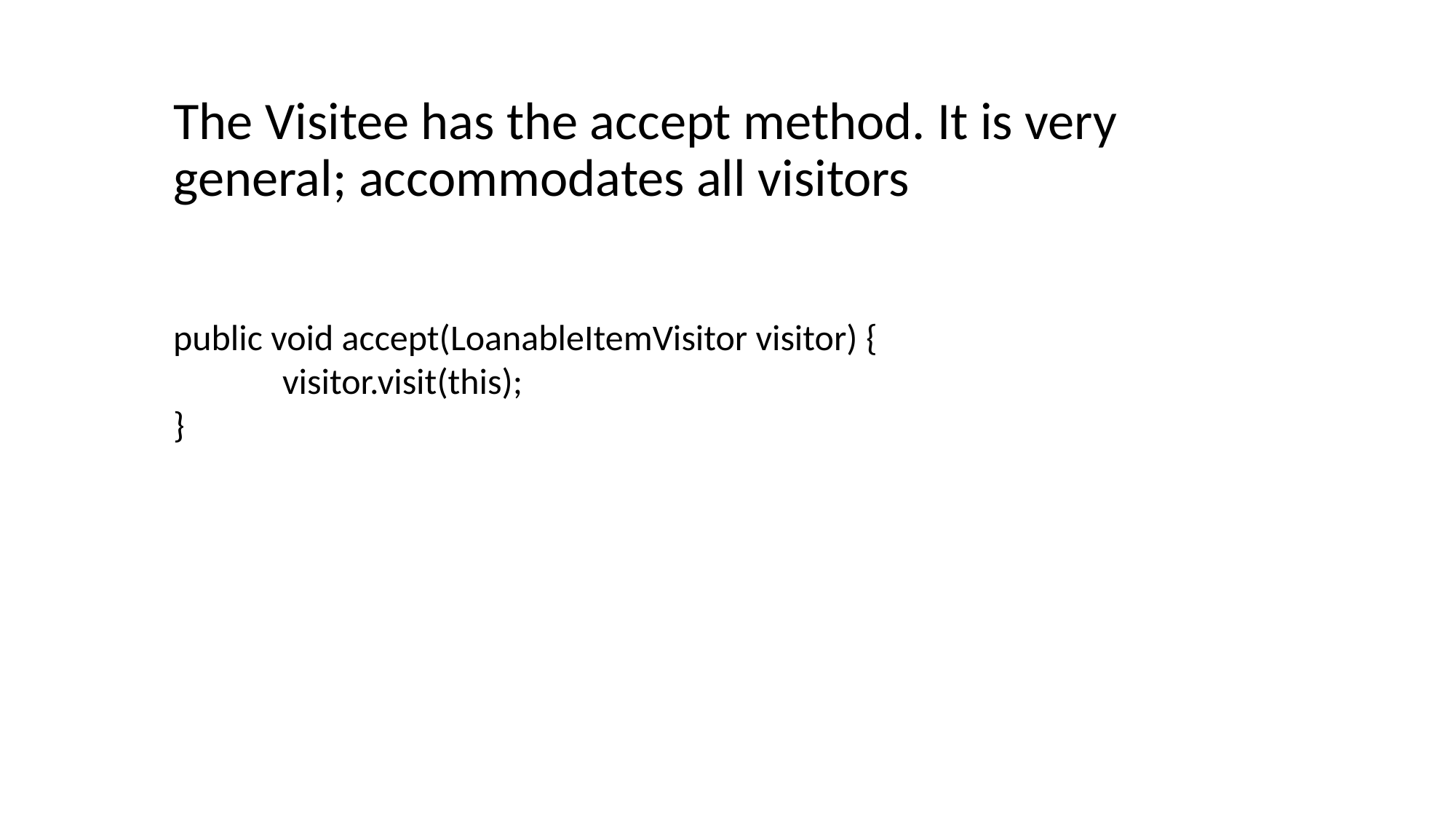

# The Visitee has the accept method. It is very general; accommodates all visitors
public void accept(LoanableItemVisitor visitor) {
  	visitor.visit(this);
}